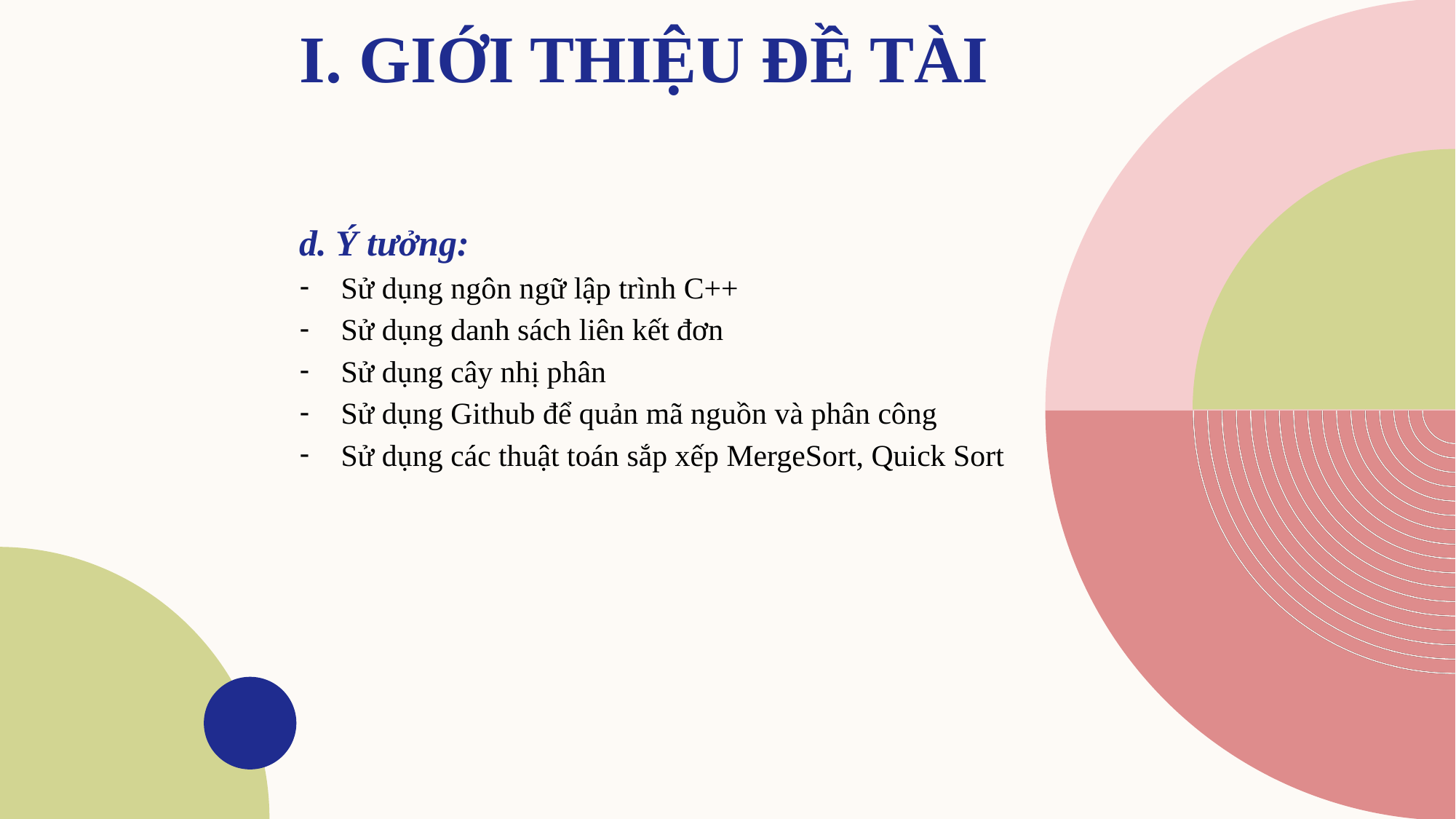

# I. GIỚI THIỆU ĐỀ TÀI
d. Ý tưởng:
Sử dụng ngôn ngữ lập trình C++
Sử dụng danh sách liên kết đơn
Sử dụng cây nhị phân
Sử dụng Github để quản mã nguồn và phân công
Sử dụng các thuật toán sắp xếp MergeSort, Quick Sort